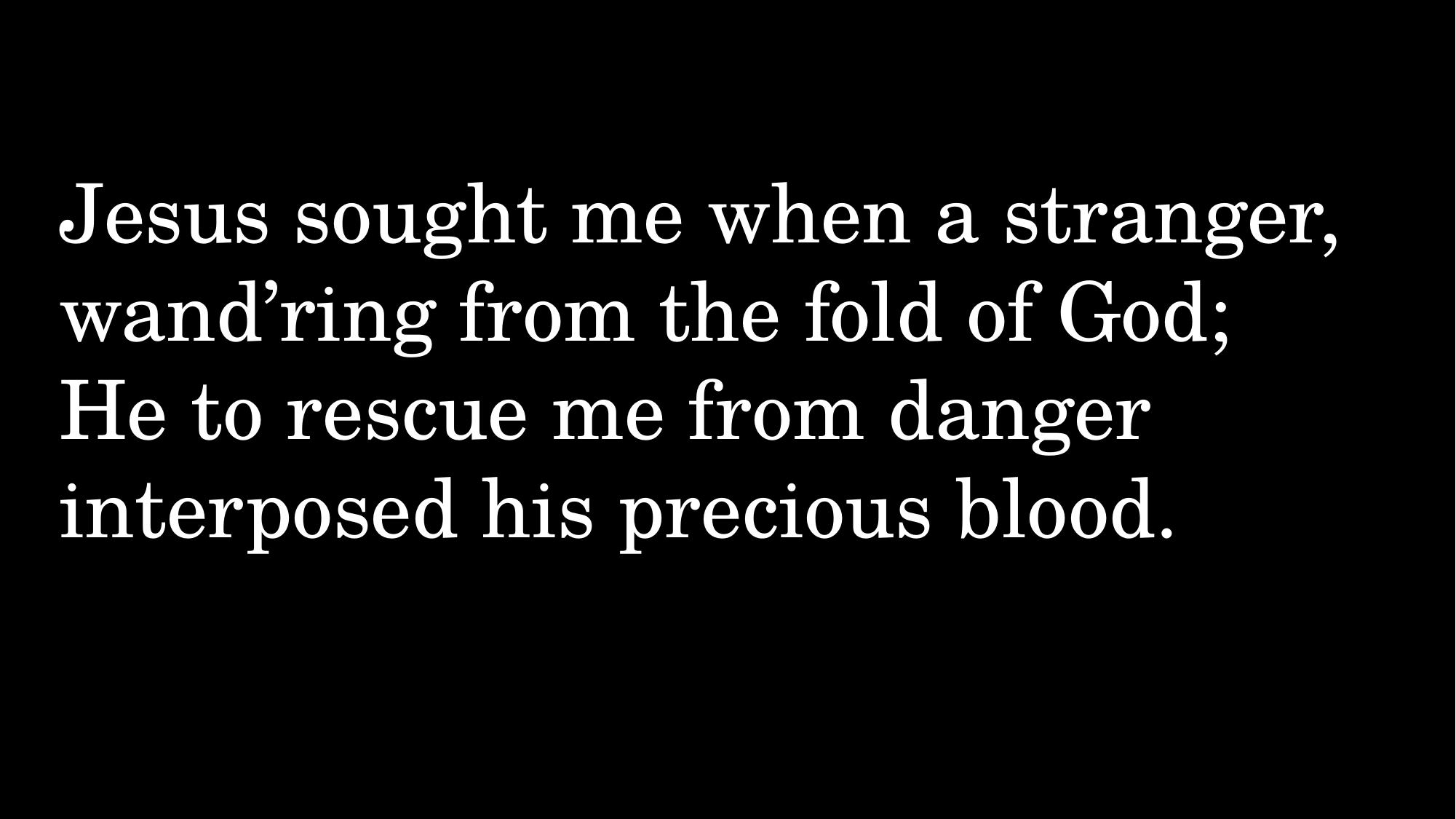

Jesus sought me when a stranger, wand’ring from the fold of God;
He to rescue me from danger
interposed his precious blood.